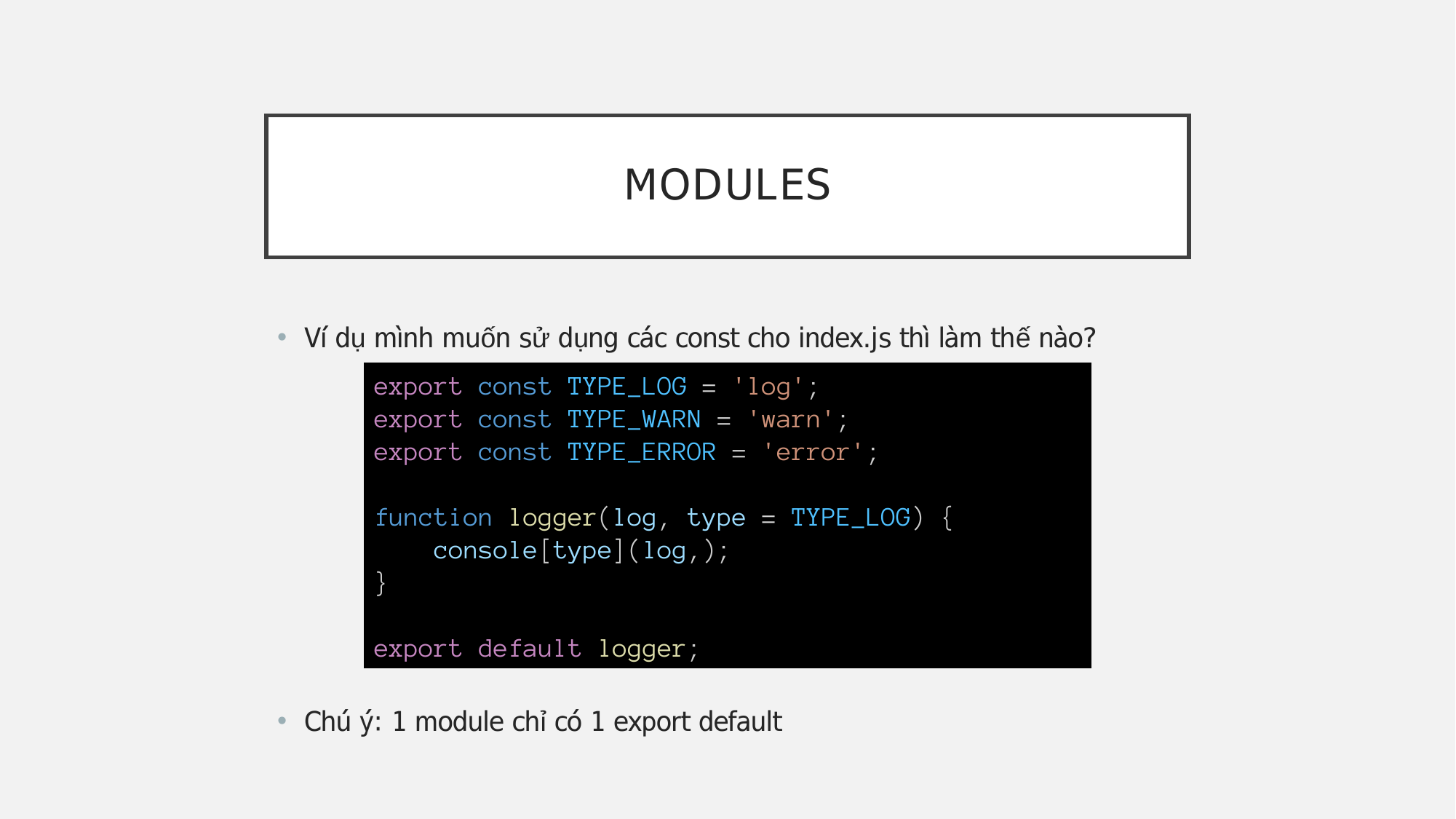

# modules
Ví dụ mình muốn sử dụng các const cho index.js thì làm thế nào?

Chú ý: 1 module chỉ có 1 export default
export const TYPE_LOG = 'log';
export const TYPE_WARN = 'warn';
export const TYPE_ERROR = 'error';
function logger(log, type = TYPE_LOG) {
    console[type](log,);
}
export default logger;